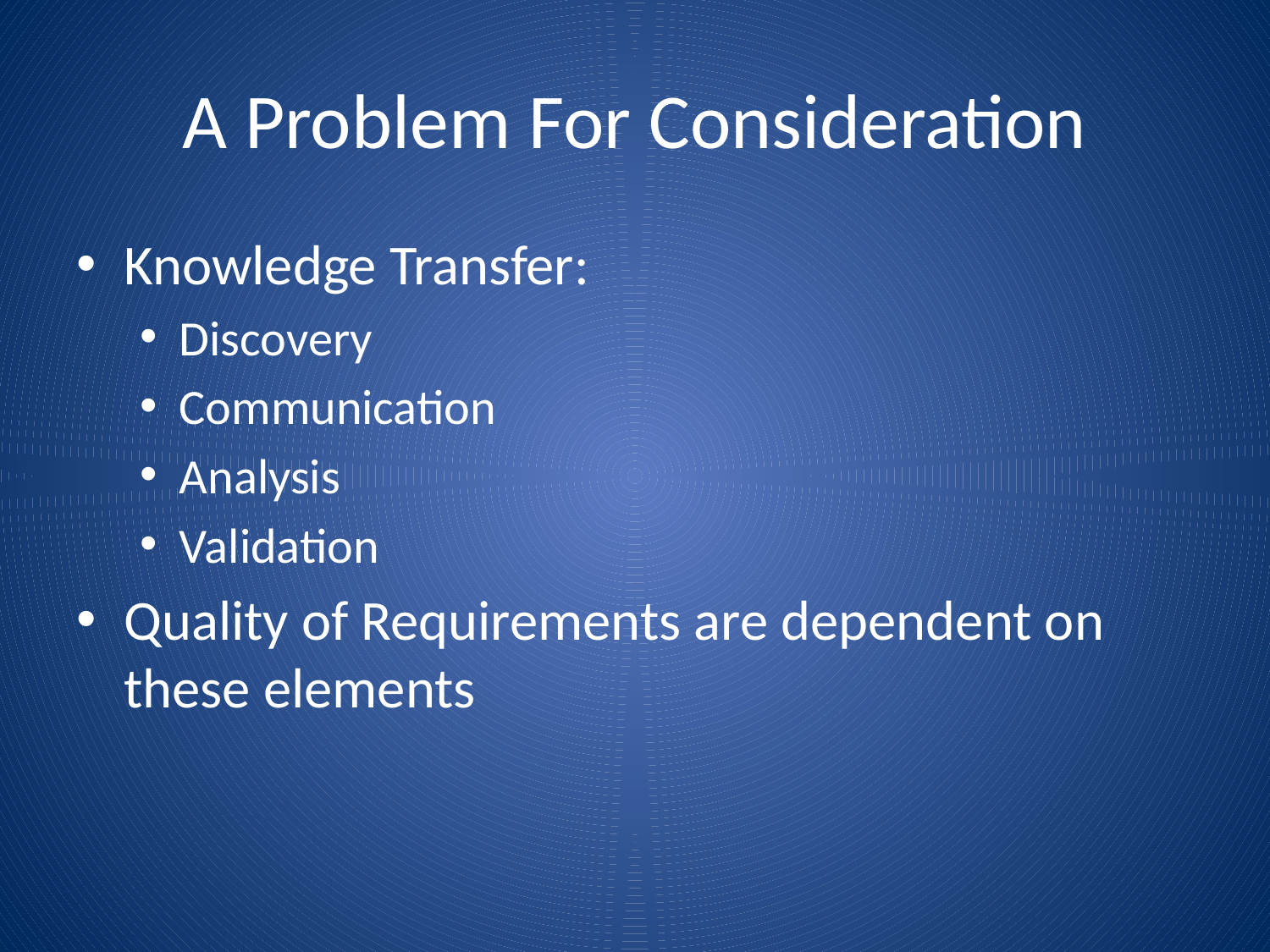

# A Problem For Consideration
Knowledge Transfer:
Discovery
Communication
Analysis
Validation
Quality of Requirements are dependent on these elements